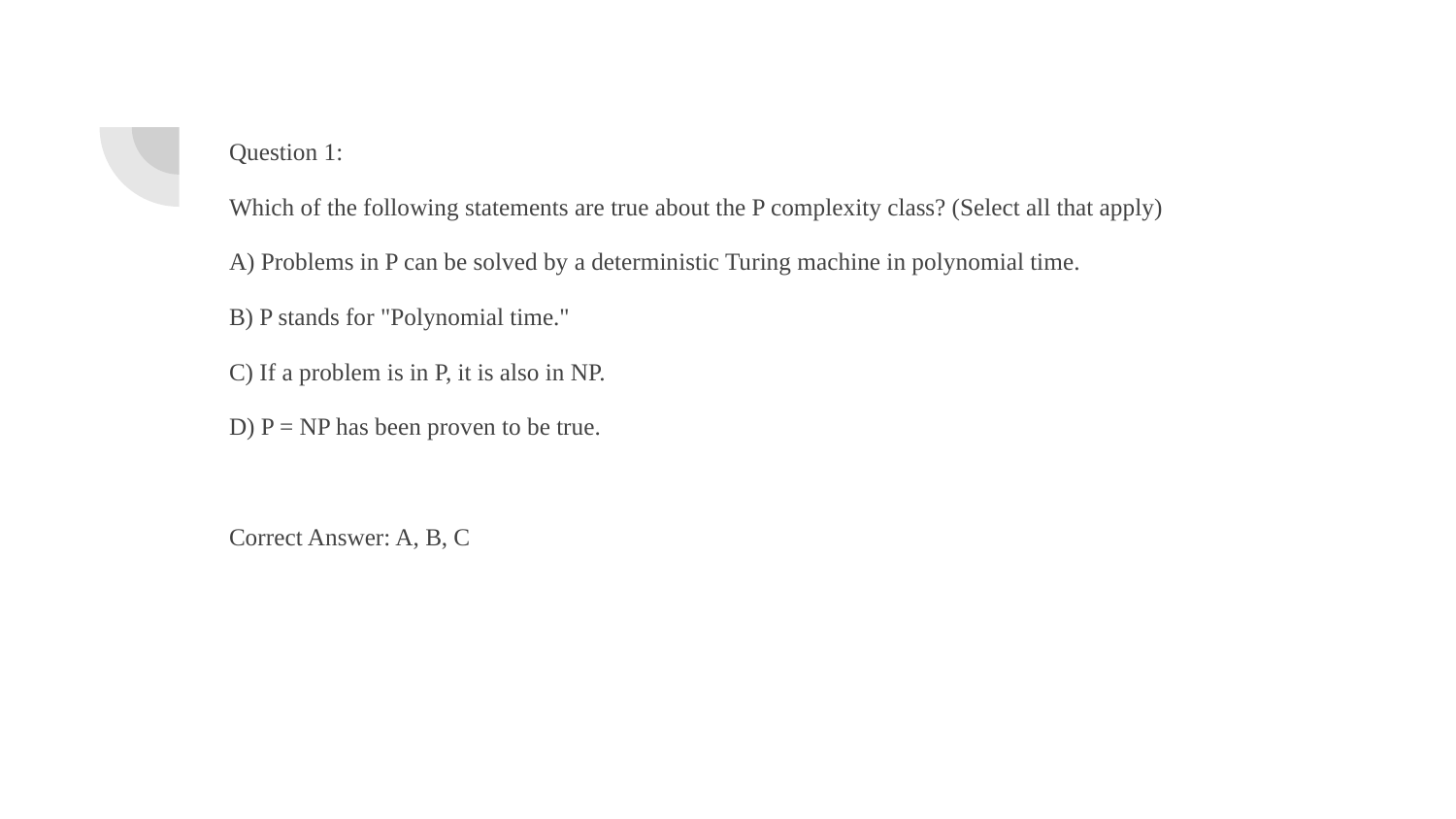

Question 1:
Which of the following statements are true about the P complexity class? (Select all that apply)
A) Problems in P can be solved by a deterministic Turing machine in polynomial time.
B) P stands for "Polynomial time."
C) If a problem is in P, it is also in NP.
D) P = NP has been proven to be true.

Correct Answer: A, B, C